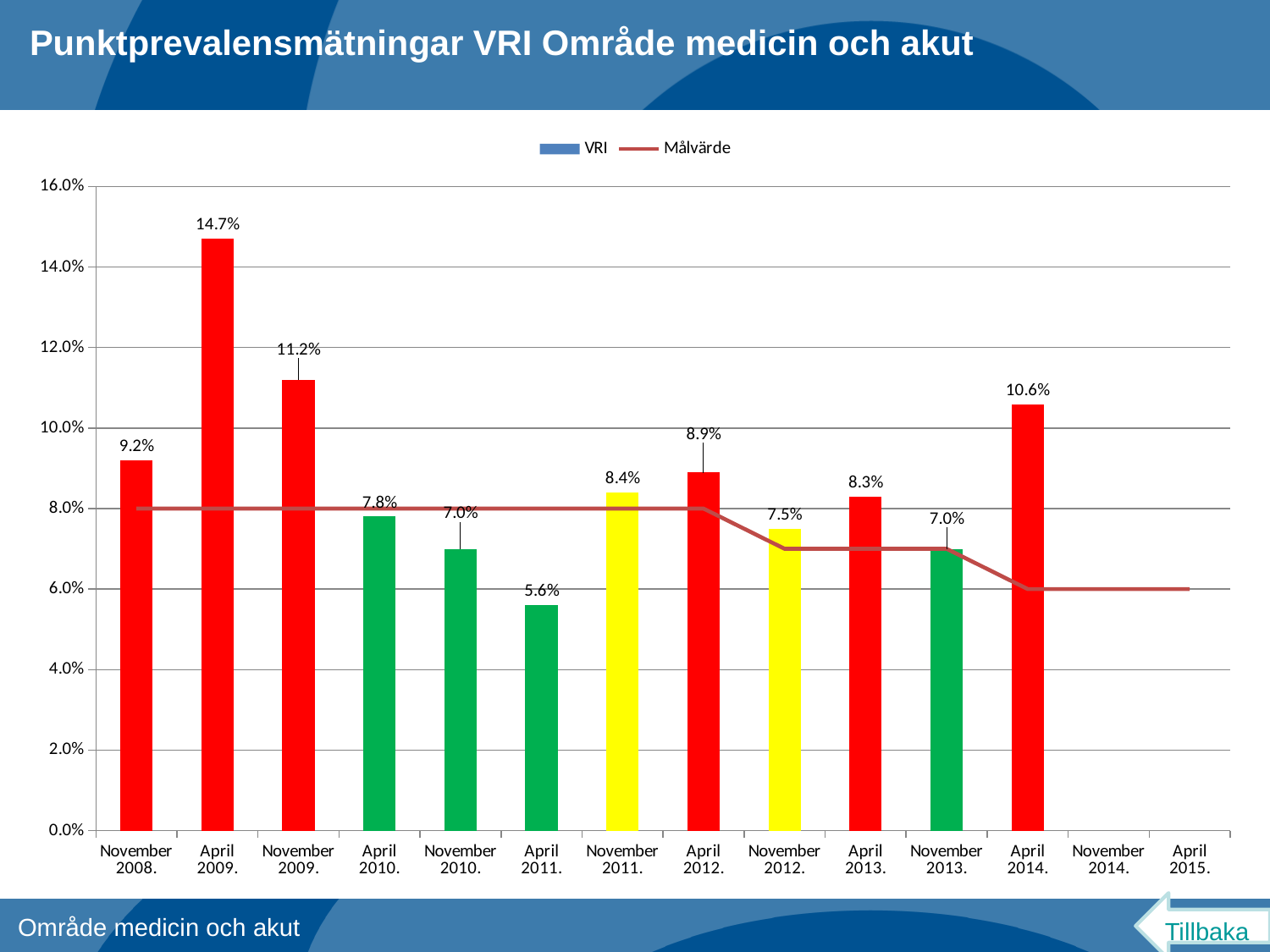

Punktprevalensmätningar VRI Område medicin och akut

### Chart

| Category |  |  |
|---|---|---|
| November 2008. | 0.092 | 0.08 |
| April 2009. | 0.147 | 0.08 |
| November 2009. | 0.112 | 0.08 |
| April 2010. | 0.078 | 0.08 |
| November 2010. | 0.07 | 0.08 |
| April 2011. | 0.056 | 0.08 |
| November 2011. | 0.084 | 0.08 |
| April 2012. | 0.089 | 0.08 |
| November 2012. | 0.075 | 0.07 |
| April 2013. | 0.083 | 0.07 |
| November 2013. | 0.07 | 0.07 |
| April 2014. | 0.10576923076923077 | 0.06 |
| November 2014. | None | 0.06 |
| April 2015. | None | 0.06 |
Tillbaka